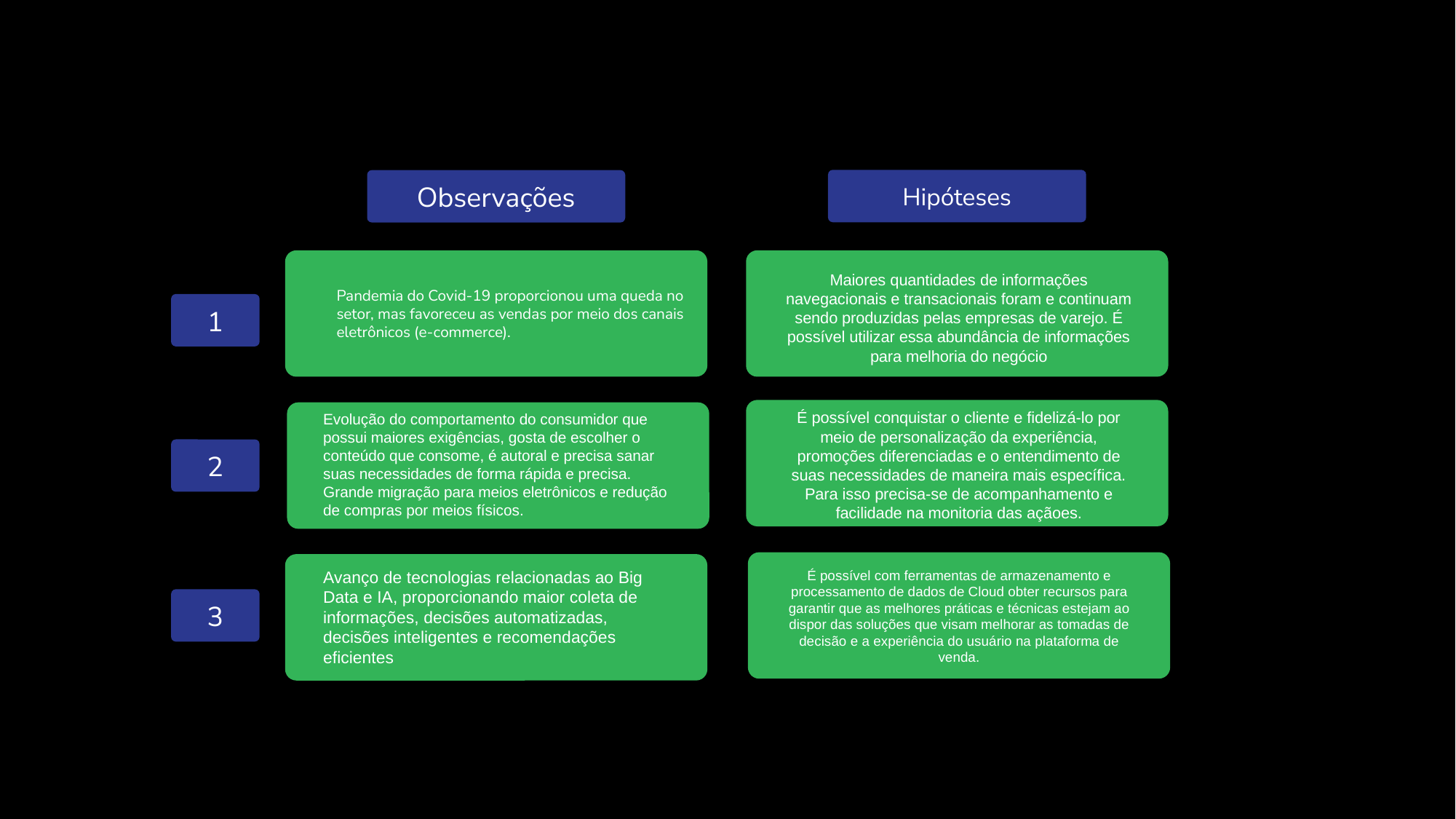

Hipóteses
Observações

Maiores quantidades de informações navegacionais e transacionais foram e continuam sendo produzidas pelas empresas de varejo. É possível utilizar essa abundância de informações para melhoria do negócio
Pandemia do Covid-19 proporcionou uma queda no setor, mas favoreceu as vendas por meio dos canais eletrônicos (e-commerce).
1

É possível conquistar o cliente e fidelizá-lo por meio de personalização da experiência, promoções diferenciadas e o entendimento de suas necessidades de maneira mais específica. Para isso precisa-se de acompanhamento e facilidade na monitoria das açãoes.
Evolução do comportamento do consumidor que possui maiores exigências, gosta de escolher o conteúdo que consome, é autoral e precisa sanar suas necessidades de forma rápida e precisa. Grande migração para meios eletrônicos e redução de compras por meios físicos.
2

Avanço de tecnologias relacionadas ao Big Data e IA, proporcionando maior coleta de informações, decisões automatizadas, decisões inteligentes e recomendações eficientes
É possível com ferramentas de armazenamento e processamento de dados de Cloud obter recursos para garantir que as melhores práticas e técnicas estejam ao dispor das soluções que visam melhorar as tomadas de decisão e a experiência do usuário na plataforma de venda.
3